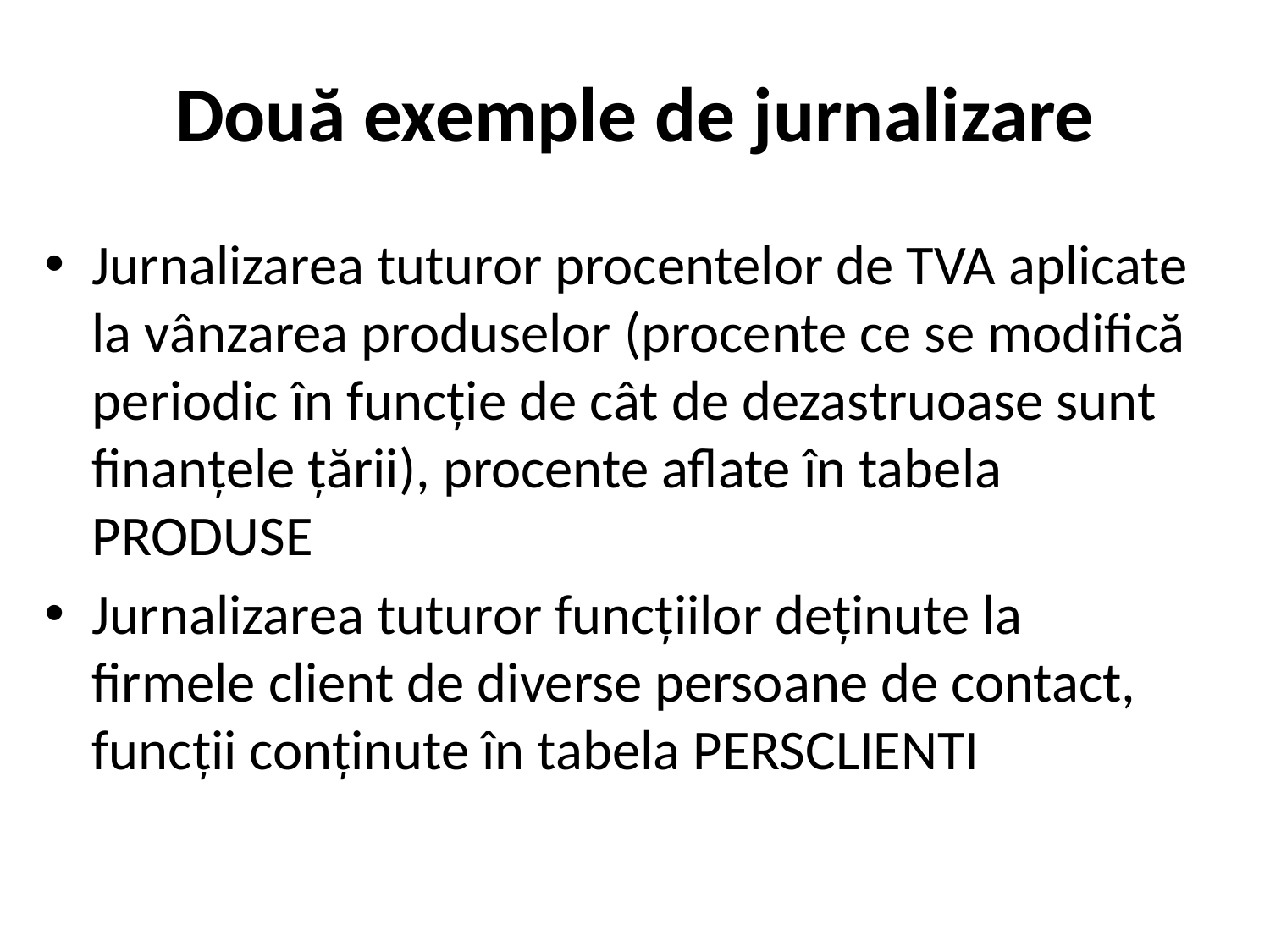

# Două exemple de jurnalizare
Jurnalizarea tuturor procentelor de TVA aplicate la vânzarea produselor (procente ce se modifică periodic în funcție de cât de dezastruoase sunt finanțele țării), procente aflate în tabela PRODUSE
Jurnalizarea tuturor funcțiilor deținute la firmele client de diverse persoane de contact, funcții conținute în tabela PERSCLIENTI